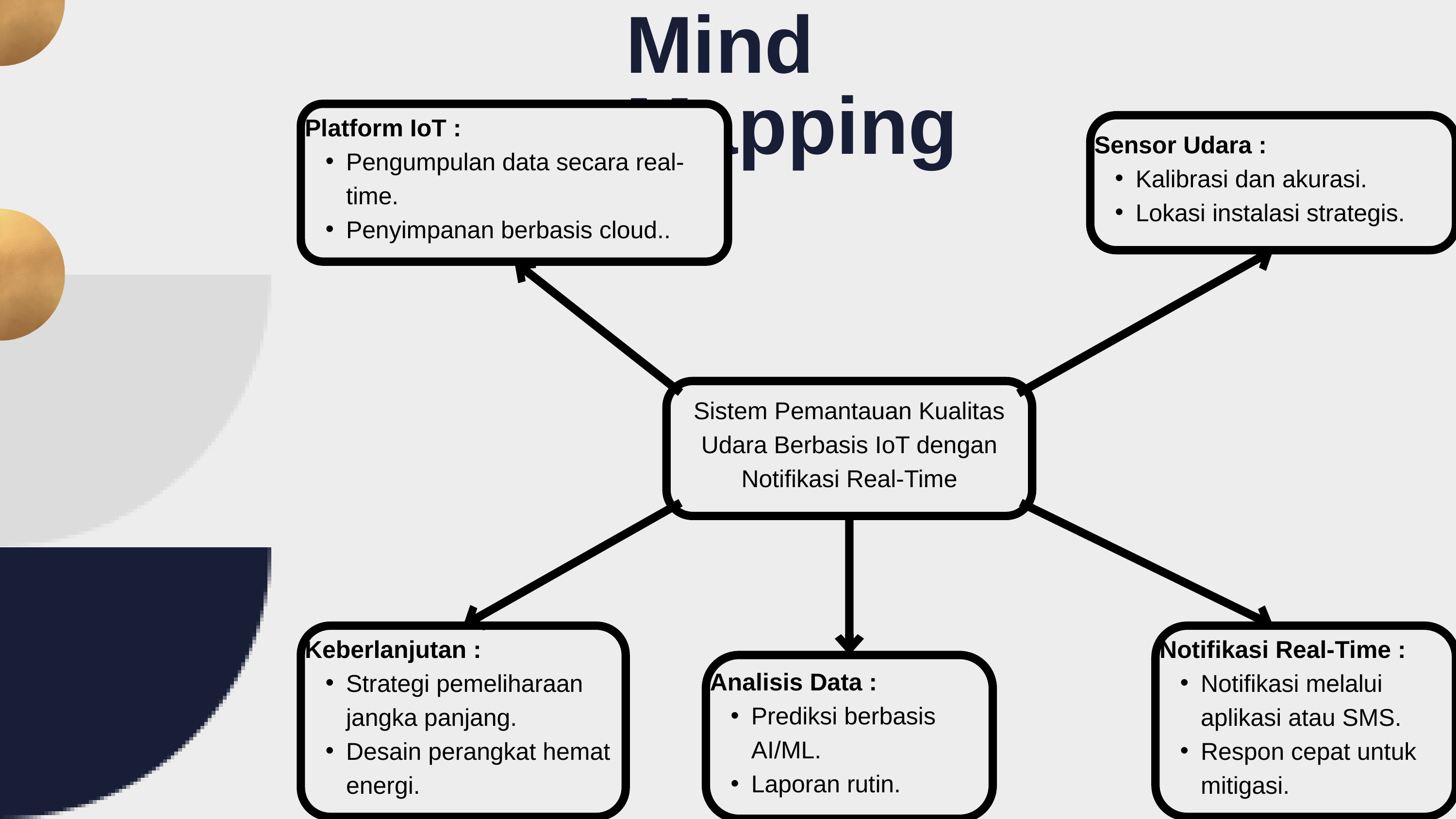

Mind Mapping

Platform IoT :
Pengumpulan data secara real-time.
Penyimpanan berbasis cloud..

Sensor Udara :
Kalibrasi dan akurasi.
Lokasi instalasi strategis.

Sistem Pemantauan Kualitas Udara Berbasis IoT dengan Notifikasi Real-Time

Keberlanjutan :
Strategi pemeliharaan jangka panjang.
Desain perangkat hemat energi.

Notifikasi Real-Time :
Notifikasi melalui aplikasi atau SMS.
Respon cepat untuk mitigasi.

Analisis Data :
Prediksi berbasis AI/ML.
Laporan rutin.